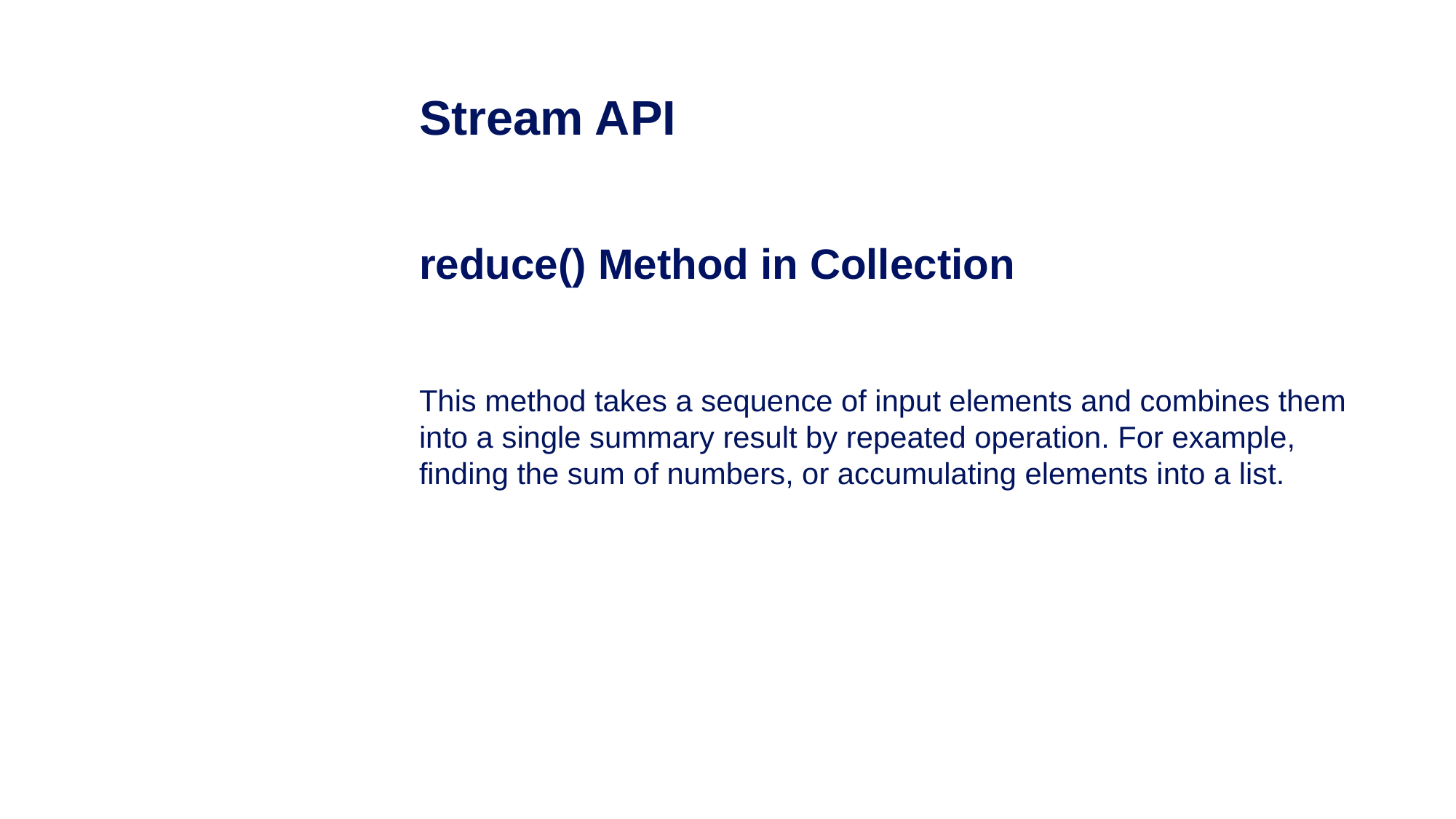

Stream API
reduce() Method in Collection

This method takes a sequence of input elements and combines them into a single summary result by repeated operation. For example, finding the sum of numbers, or accumulating elements into a list.